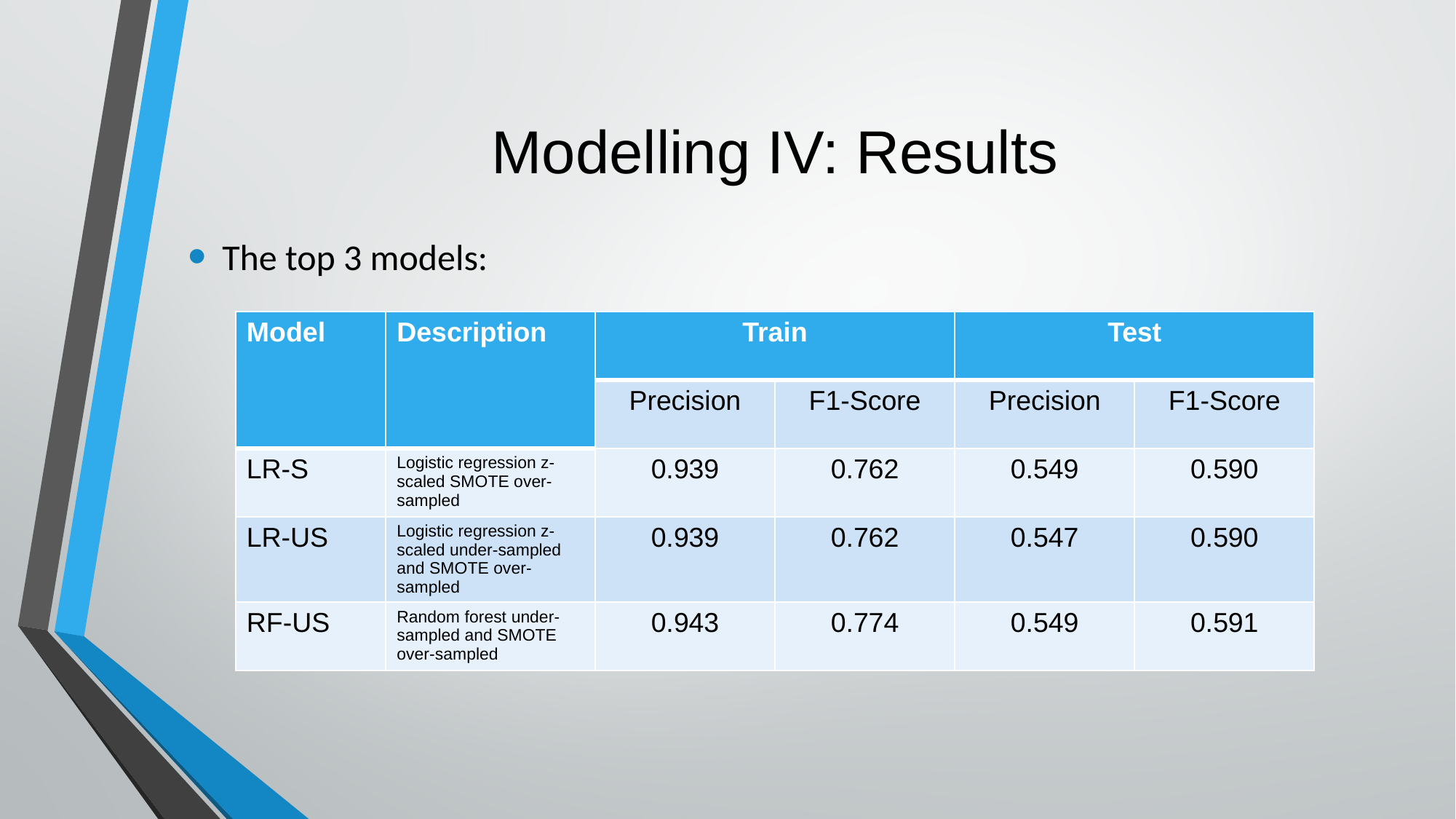

# Modelling IV: Results

The top 3 models:
| Model | Description | Train |  | Test |  |
| --- | --- | --- | --- | --- | --- |
|  |  | Precision | F1-Score | Precision | F1-Score |
| LR-S | Logistic regression z-scaled SMOTE over-sampled | 0.939 | 0.762 | 0.549 | 0.590 |
| LR-US | Logistic regression z-scaled under-sampled and SMOTE over-sampled | 0.939 | 0.762 | 0.547 | 0.590 |
| RF-US | Random forest under-sampled and SMOTE over-sampled | 0.943 | 0.774 | 0.549 | 0.591 |